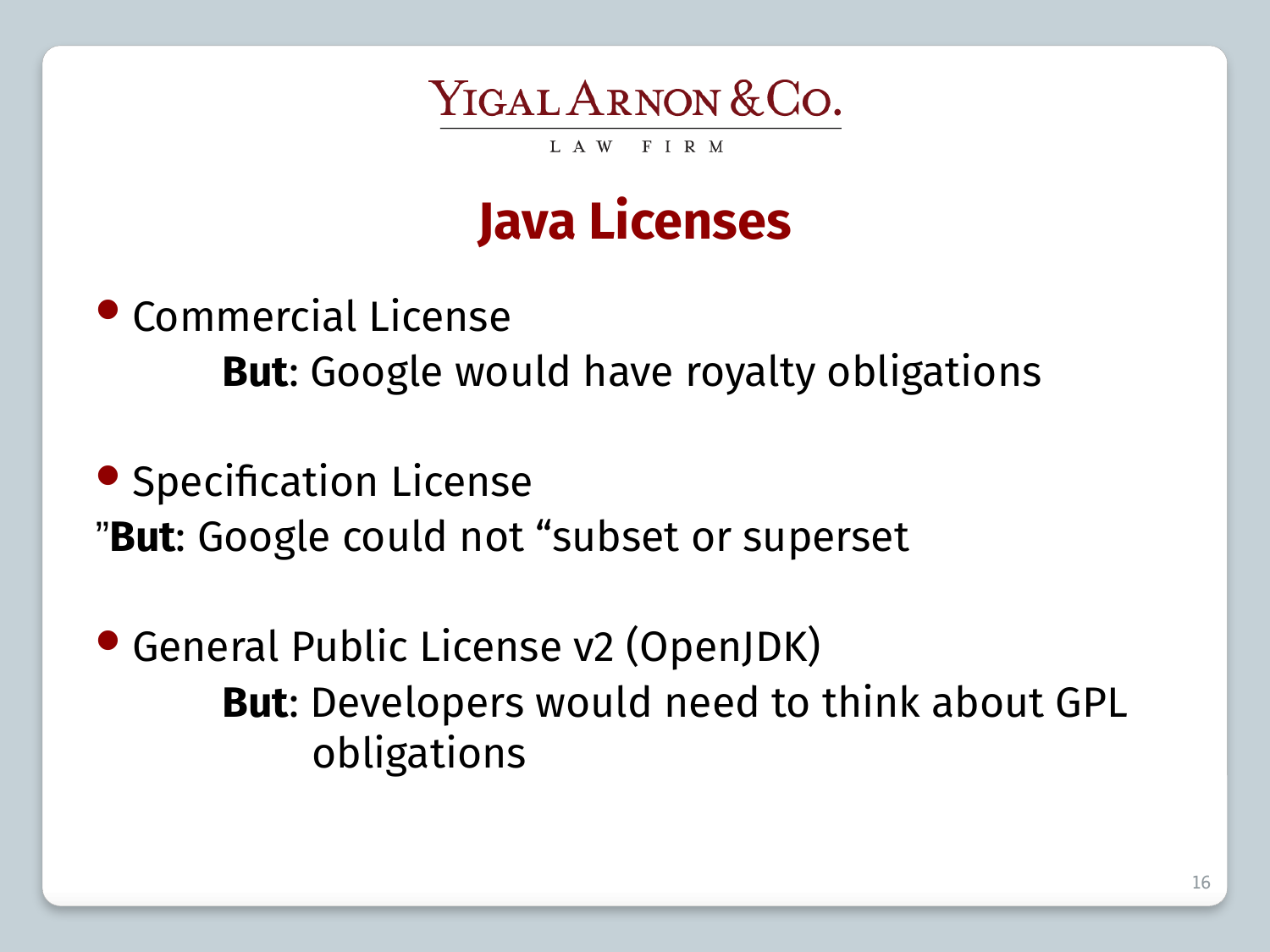

# Java Licenses
Commercial License
	But: Google would have royalty obligations

Specification License
	But: Google could not “subset or superset”

General Public License v2 (OpenJDK)
	But: Developers would need to think about GPL 	        obligations

16